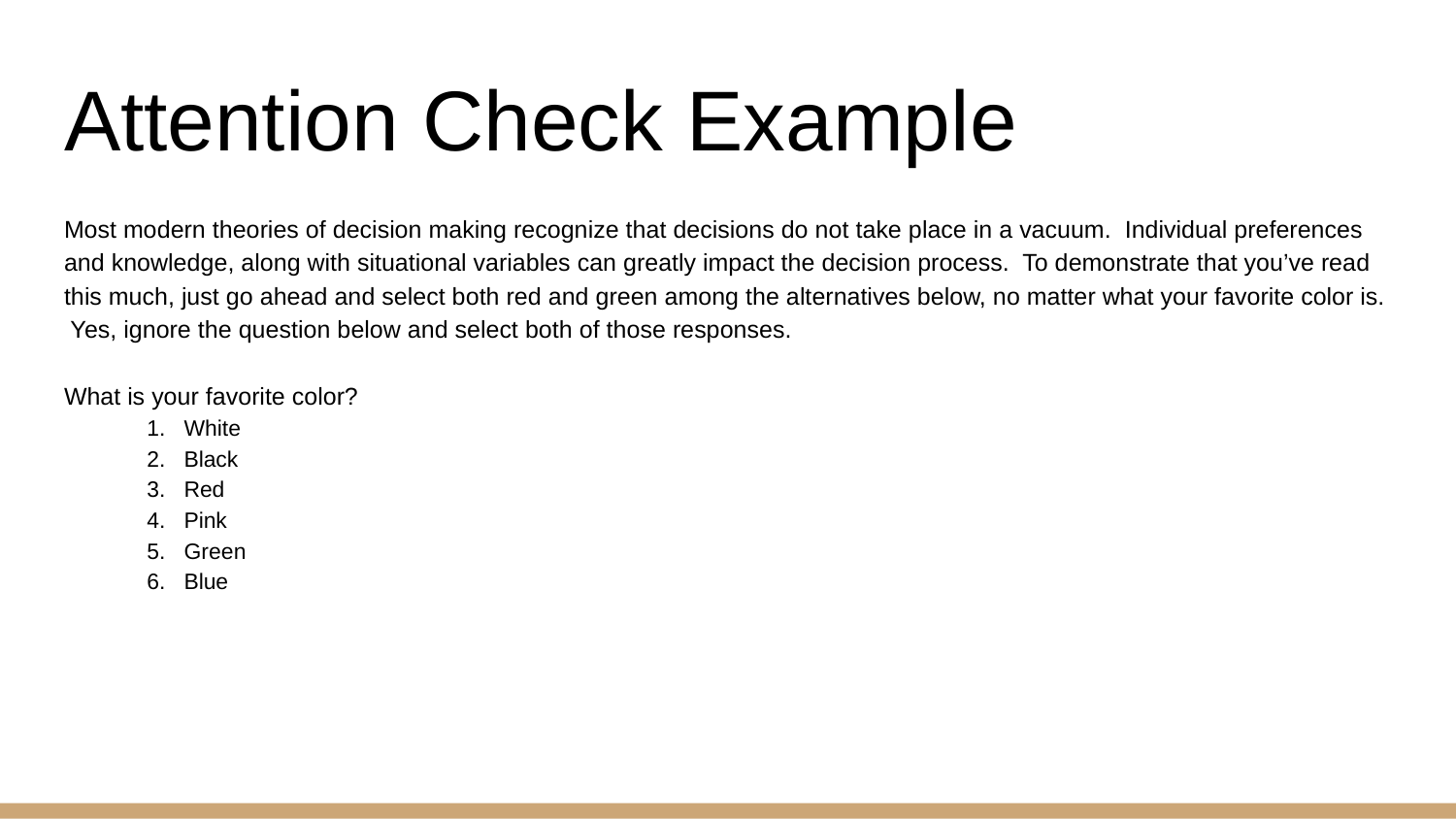

# Attention Check Example
Most modern theories of decision making recognize that decisions do not take place in a vacuum.  Individual preferences and knowledge, along with situational variables can greatly impact the decision process.  To demonstrate that you’ve read this much, just go ahead and select both red and green among the alternatives below, no matter what your favorite color is.  Yes, ignore the question below and select both of those responses.

What is your favorite color?
1.     White
2.     Black
3.     Red
4.     Pink
5.     Green
6.     Blue